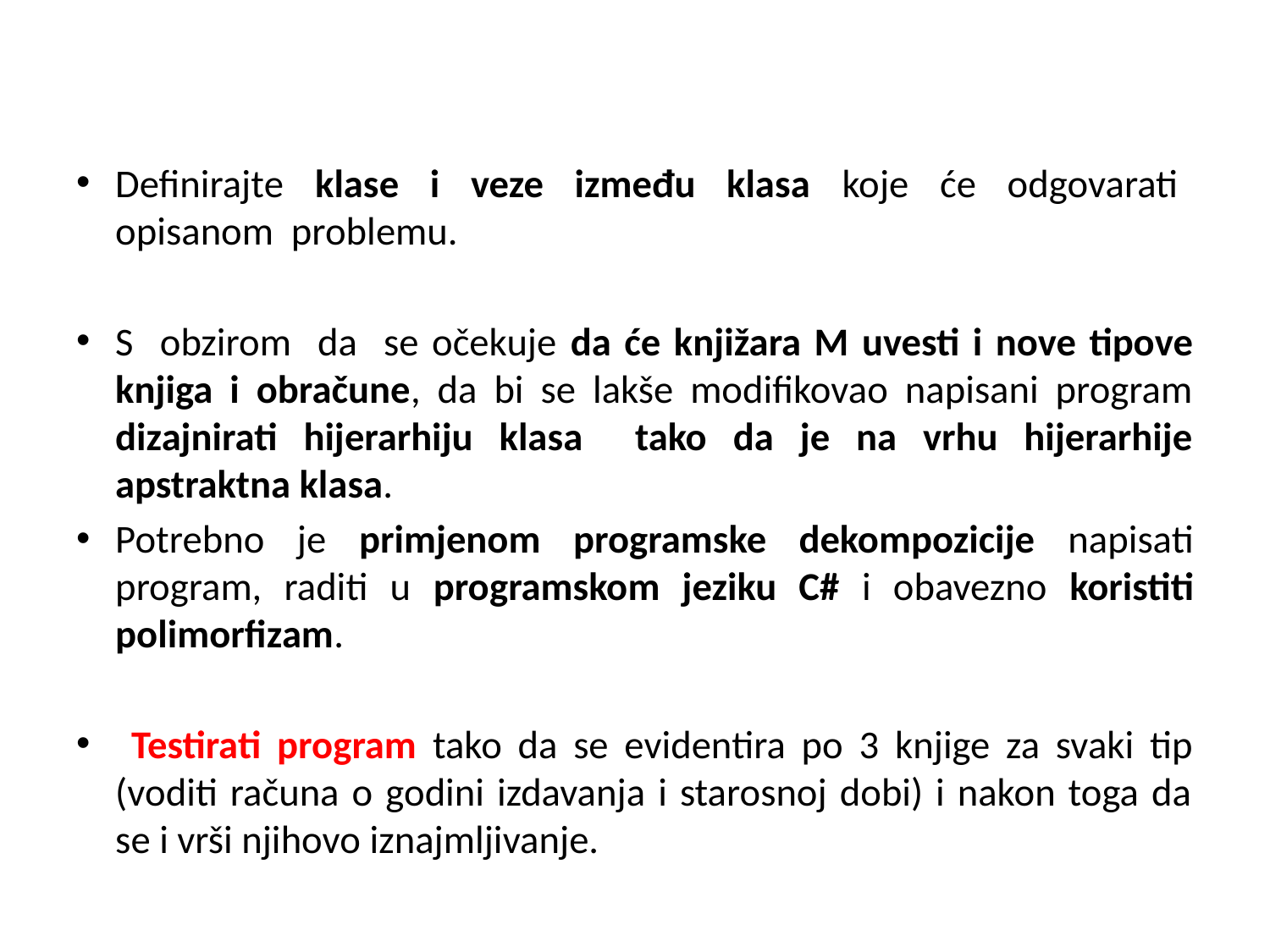

#

Definirajte  klase  i  veze  između  klasa  koje  će  odgovarati  opisanom  problemu.

S  obzirom  da  se očekuje da će knjižara M uvesti i nove tipove knjiga i obračune, da bi se lakše modifikovao napisani program dizajnirati hijerarhiju klasa  tako da je na vrhu hijerarhije apstraktna klasa.
Potrebno je primjenom programske dekompozicije napisati program, raditi u programskom jeziku C# i obavezno koristiti polimorfizam.

 Testirati program tako da se evidentira po 3 knjige za svaki tip (voditi računa o godini izdavanja i starosnoj dobi) i nakon toga da se i vrši njihovo iznajmljivanje.